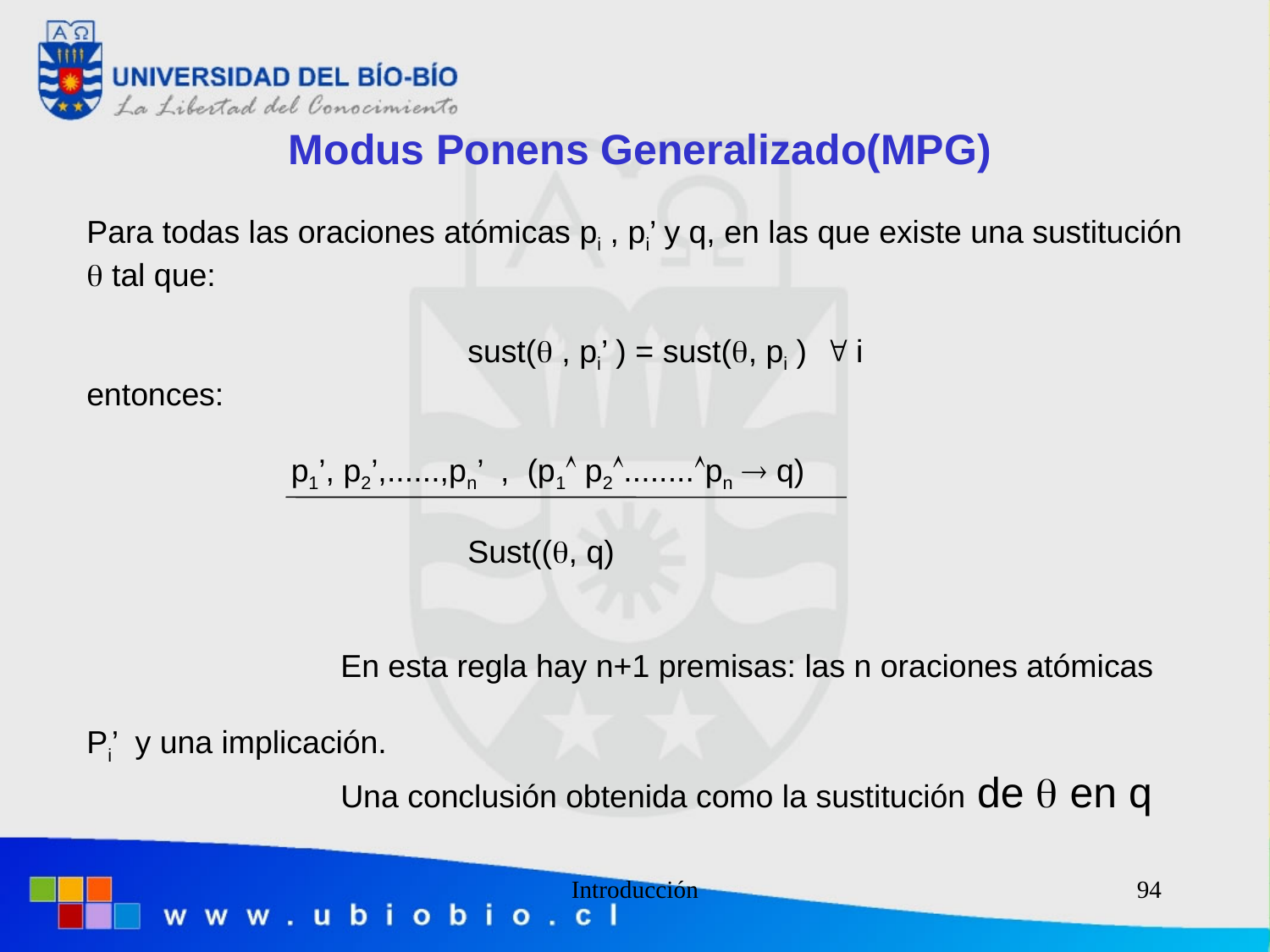

Modus Ponens Generalizado(MPG)

Para todas las oraciones atómicas pi , pi’ y q, en las que existe una sustitución θ tal que:

			sust(θ , pi’ ) = sust(θ, pi )  ∀ i
entonces:

                       p1’, p2’,......,pn’  ,  (p1∧ p2∧........∧pn → q)

			Sust((θ, q)

 		En esta regla hay n+1 premisas: las n oraciones atómicas

Pi’  y una implicación.
		Una conclusión obtenida como la sustitución de θ en q

Introducción
94